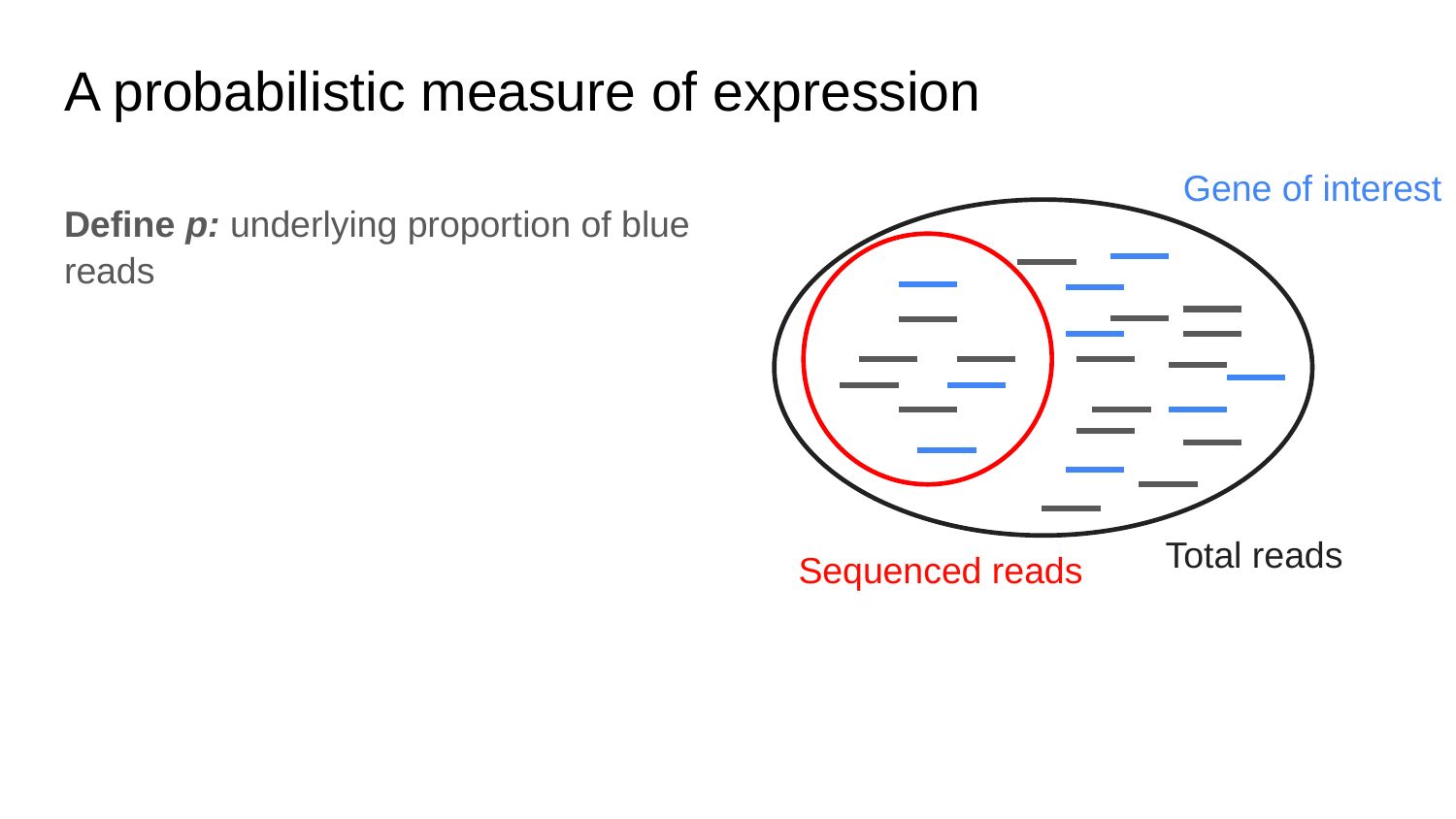

# A probabilistic measure of expression
Gene of interest
Define p: underlying proportion of blue reads

Total reads
Sequenced reads